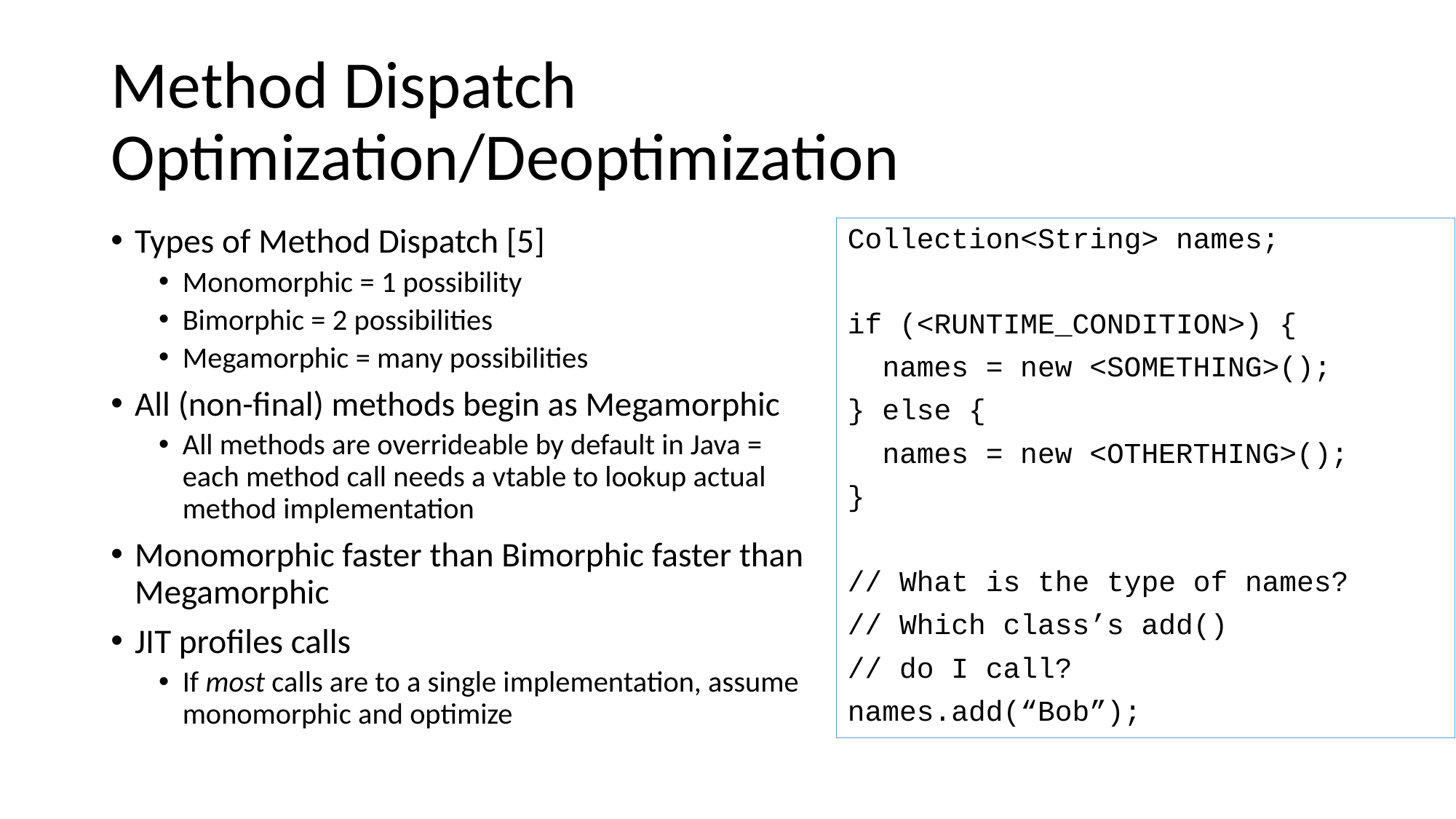

# Method Dispatch Optimization/Deoptimization
Types of Method Dispatch [5]
Monomorphic = 1 possibility
Bimorphic = 2 possibilities
Megamorphic = many possibilities
All (non-final) methods begin as Megamorphic
All methods are overrideable by default in Java = each method call needs a vtable to lookup actual method implementation
Monomorphic faster than Bimorphic faster than Megamorphic
JIT profiles calls
If most calls are to a single implementation, assume monomorphic and optimize
Collection<String> names;

if (<RUNTIME_CONDITION>) {
  names = new <SOMETHING>();
} else {
  names = new <OTHERTHING>();
}

// What is the type of names?
// Which class’s add()
// do I call?
names.add(“Bob”);